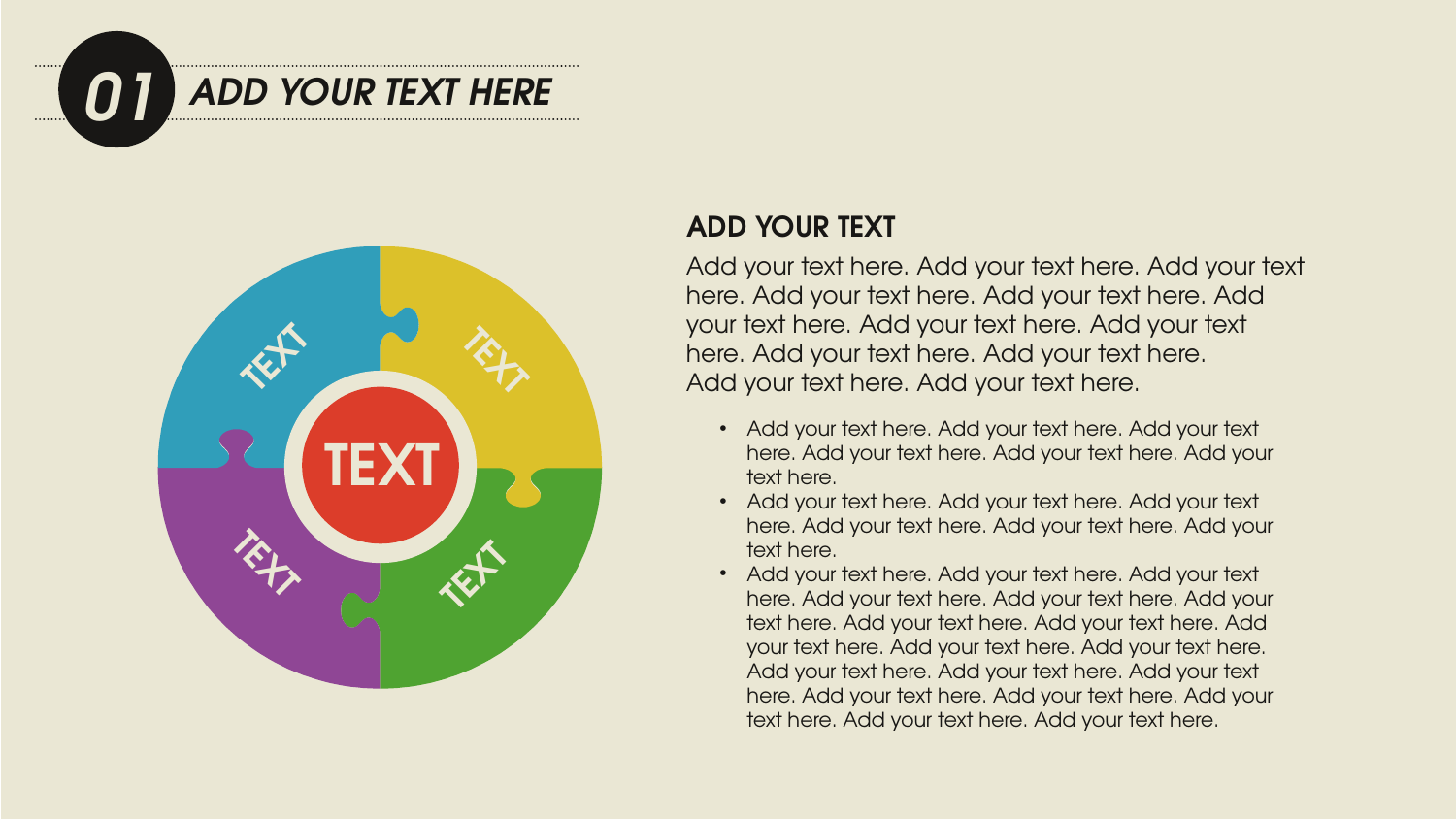

01
ADD YOUR TEXT HERE
ADD YOUR TEXT
Add your text here. Add your text here. Add your text here. Add your text here. Add your text here. Add your text here. Add your text here. Add your text here. Add your text here. Add your text here.
Add your text here. Add your text here.

TEXT
TEXT

Add your text here. Add your text here. Add your text here. Add your text here. Add your text here. Add your text here.
Add your text here. Add your text here. Add your text here. Add your text here. Add your text here. Add your text here.
Add your text here. Add your text here. Add your text here. Add your text here. Add your text here. Add your text here. Add your text here. Add your text here. Add your text here. Add your text here. Add your text here. Add your text here. Add your text here. Add your text here. Add your text here. Add your text here. Add your text here. Add your text here. Add your text here.
TEXT

TEXT
TEXT